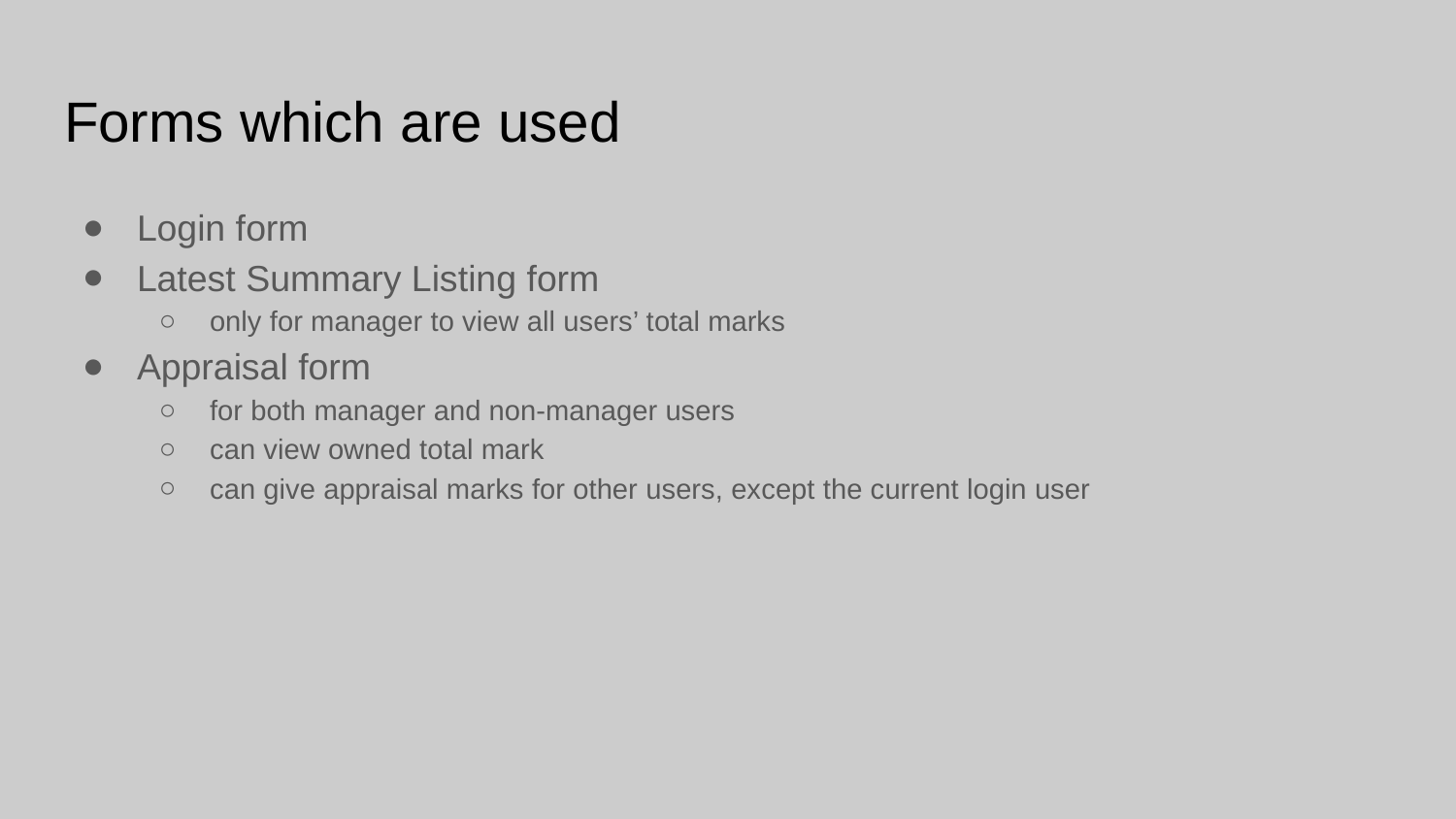

# Forms which are used
Login form
Latest Summary Listing form
only for manager to view all users’ total marks
Appraisal form
for both manager and non-manager users
can view owned total mark
can give appraisal marks for other users, except the current login user